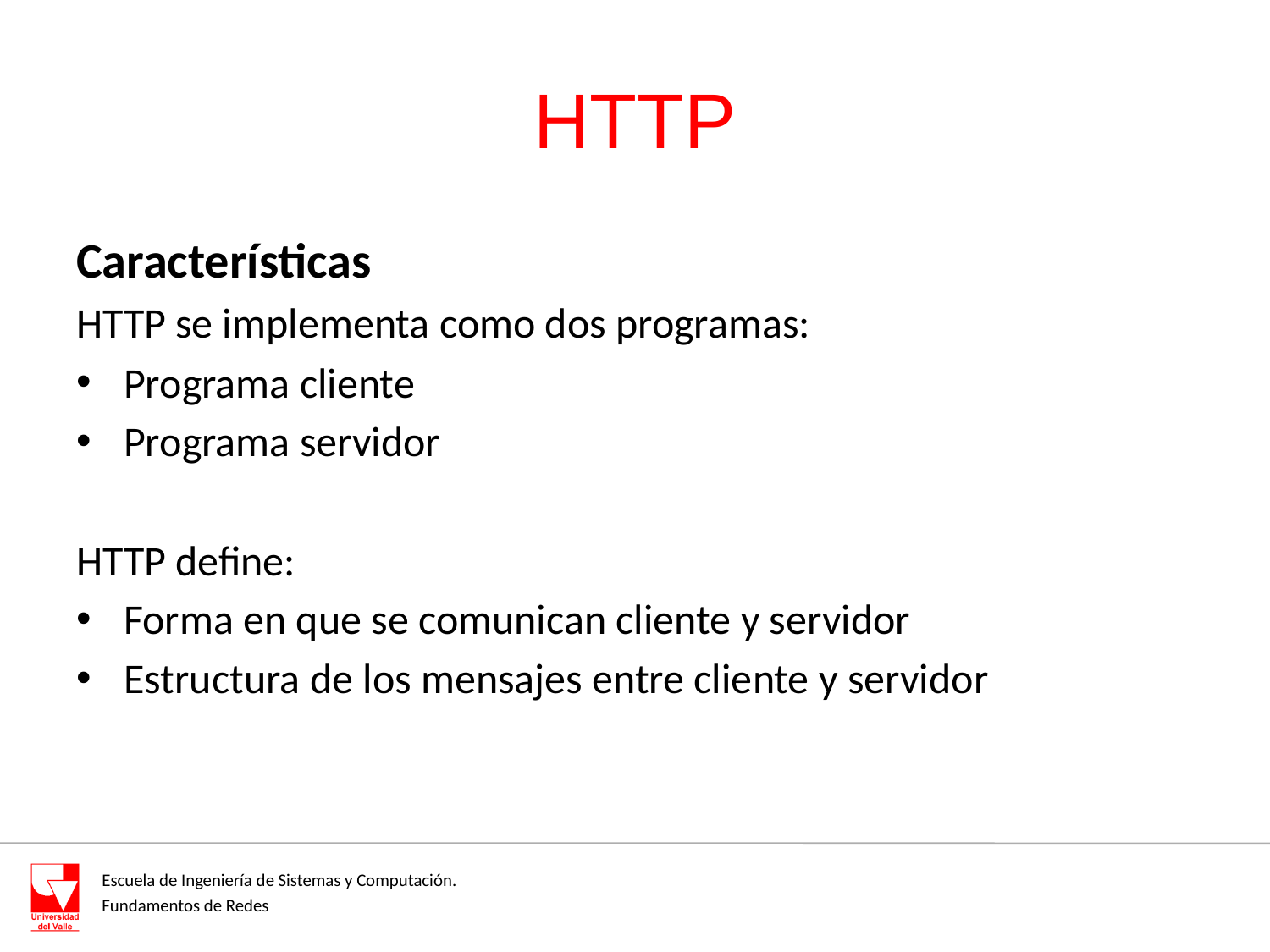

# HTTP
Características
HTTP se implementa como dos programas:
Programa cliente
Programa servidor

HTTP define:
Forma en que se comunican cliente y servidor
Estructura de los mensajes entre cliente y servidor